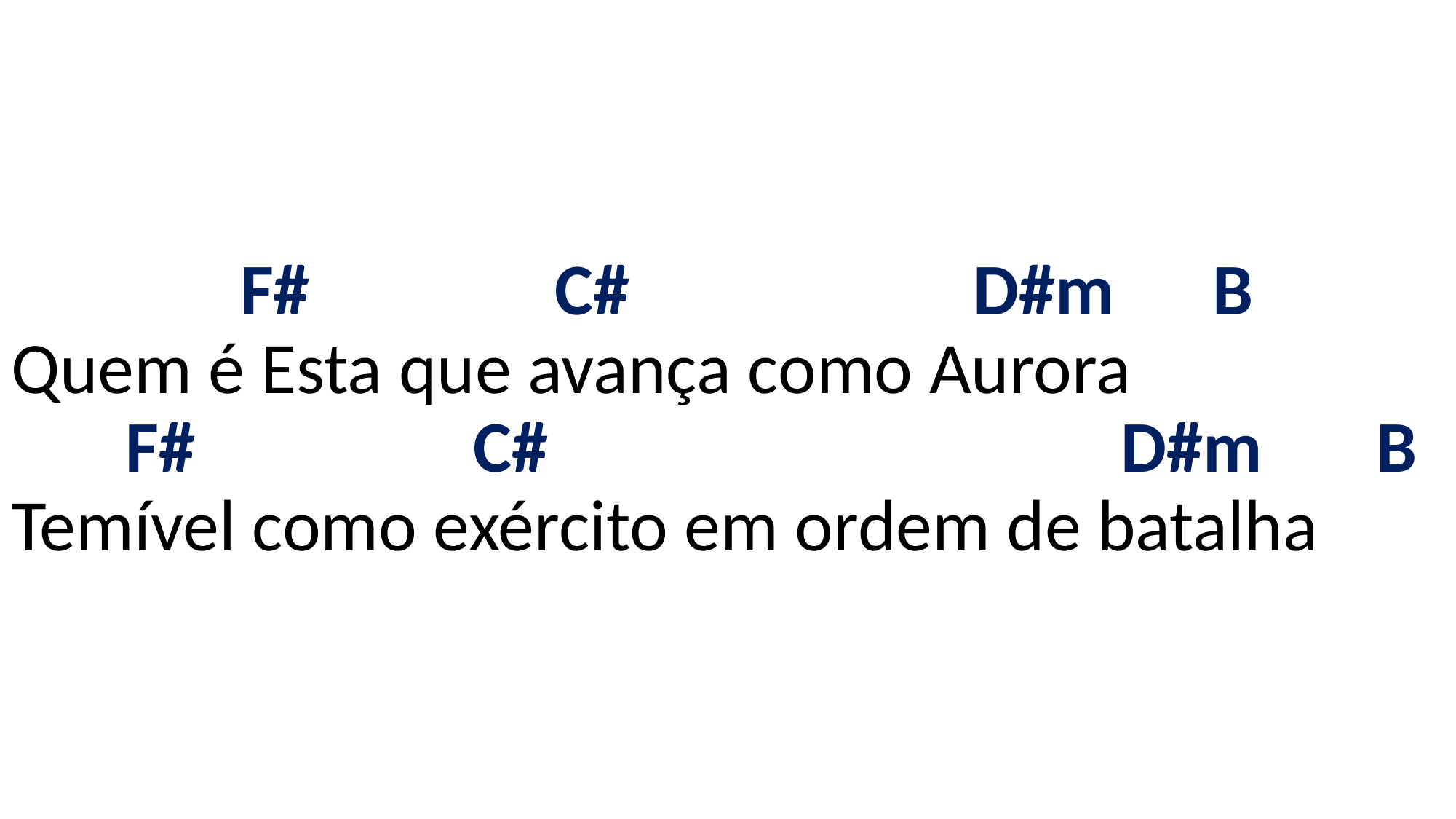

# F#               C#                     D#m      B Quem é Esta que avança como Aurora F#                 C#                                   D#m       B Temível como exército em ordem de batalha